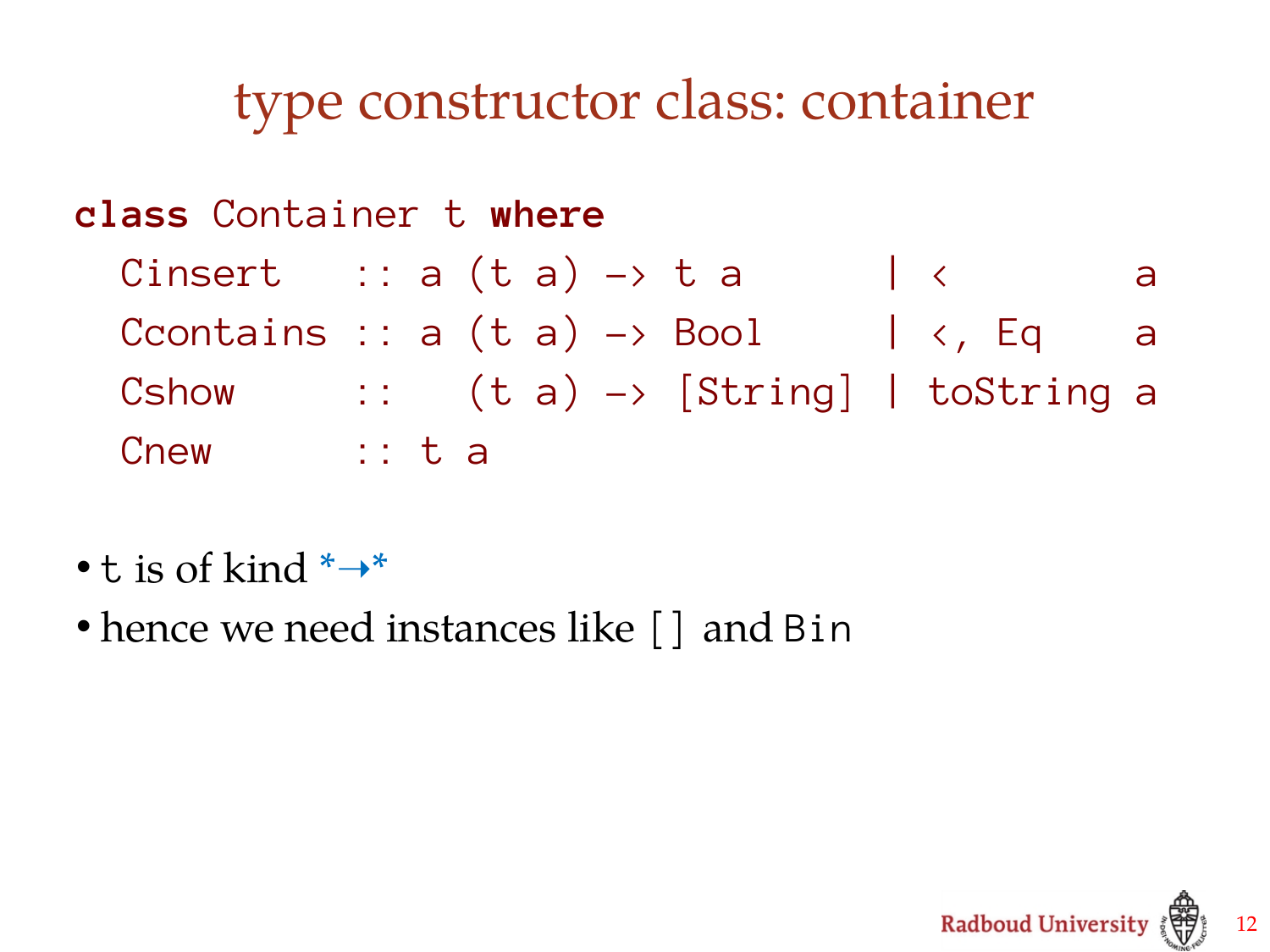

# type constructor class: container
class Container t where
  Cinsert   :: a (t a) -> t a      | <        a
  Ccontains :: a (t a) -> Bool     | <, Eq    a
  Cshow     ::   (t a) -> [String] | toString a
  Cnew      :: t a

t is of kind *➝*
hence we need instances like [] and Bin
12